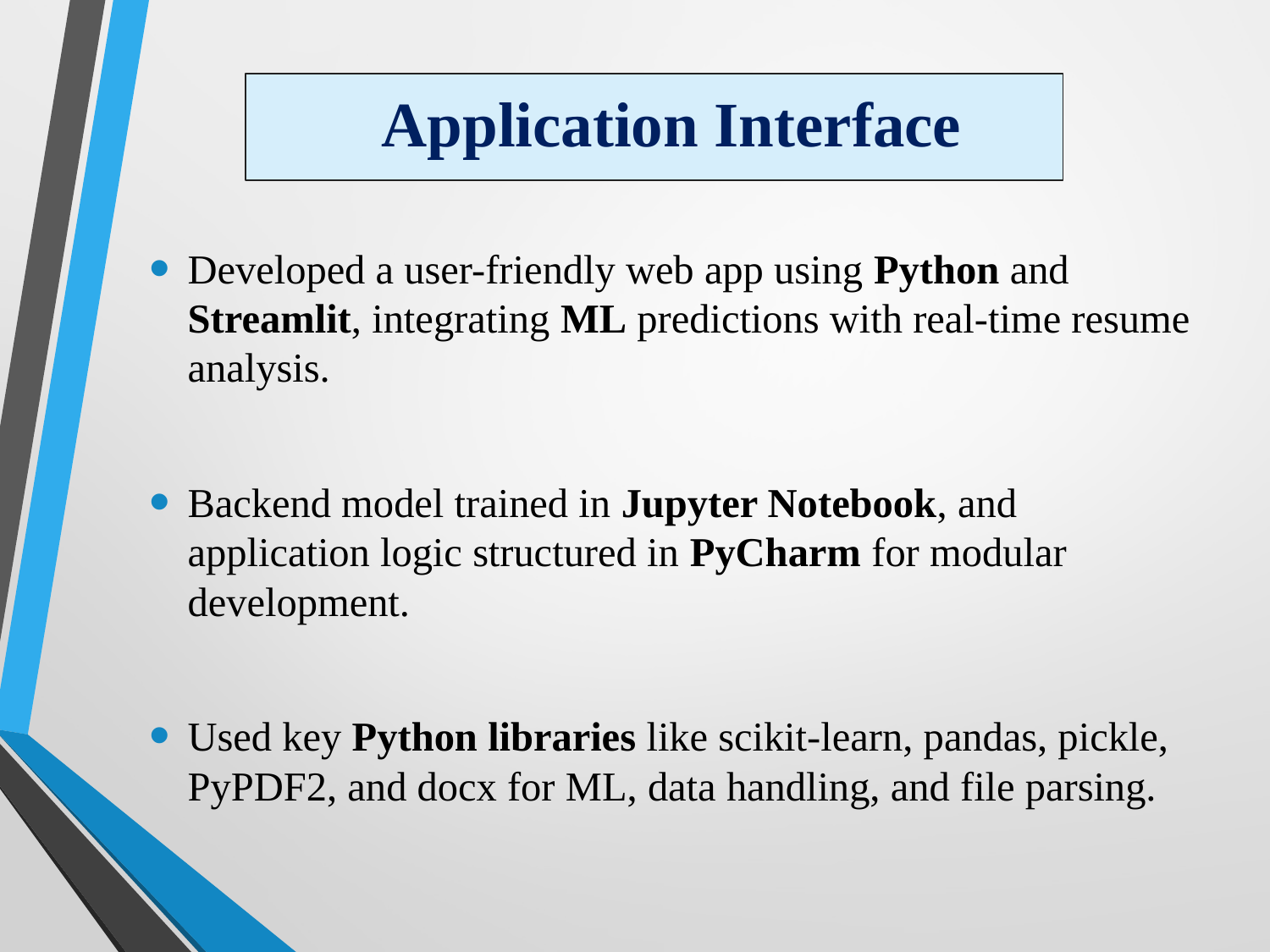

# Application Interface

Developed a user-friendly web app using Python and Streamlit, integrating ML predictions with real-time resume analysis.

Backend model trained in Jupyter Notebook, and application logic structured in PyCharm for modular development.

Used key Python libraries like scikit-learn, pandas, pickle, PyPDF2, and docx for ML, data handling, and file parsing.